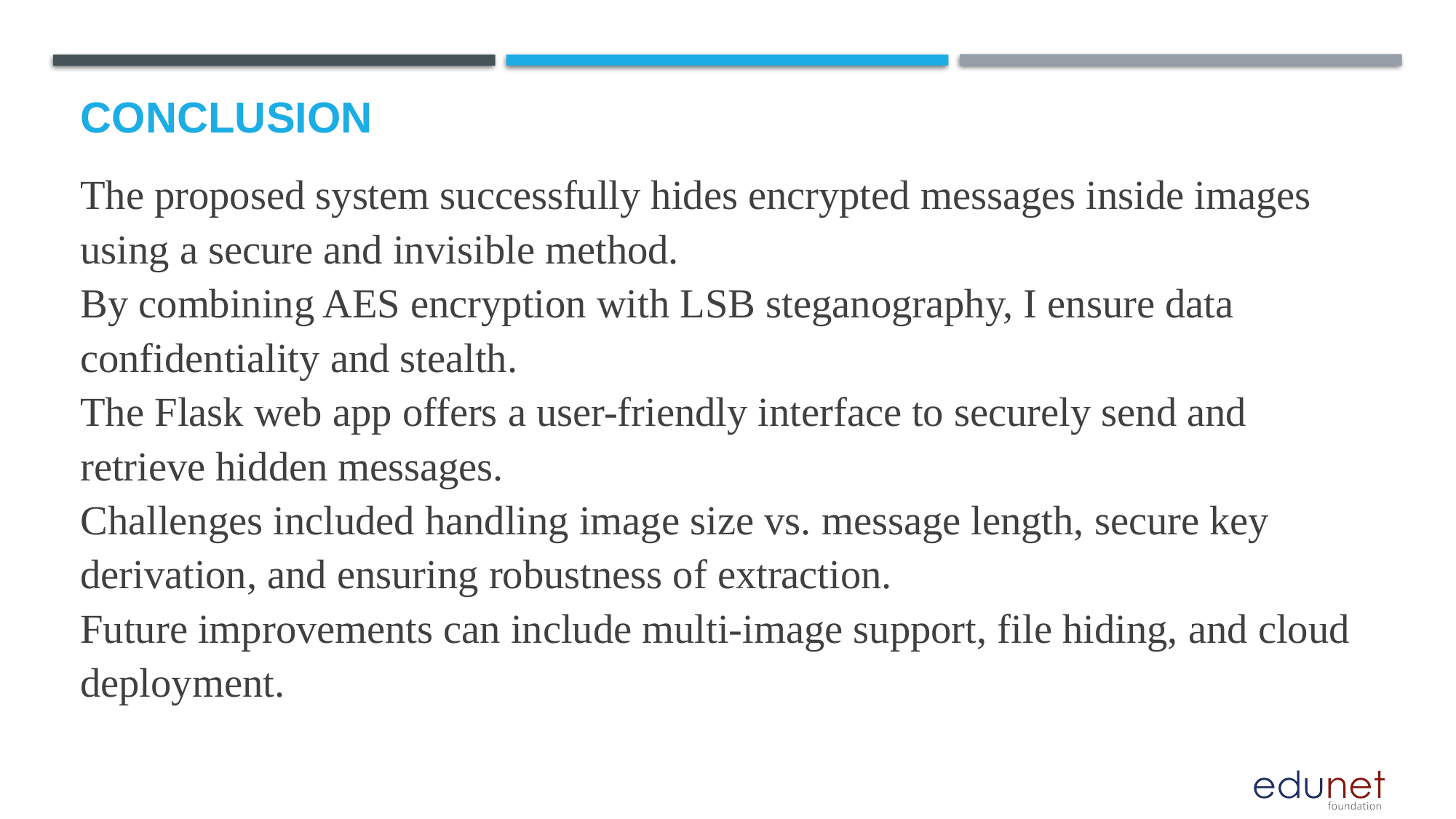

# Conclusion
The proposed system successfully hides encrypted messages inside images using a secure and invisible method.
By combining AES encryption with LSB steganography, I ensure data confidentiality and stealth.
The Flask web app offers a user-friendly interface to securely send and retrieve hidden messages.
Challenges included handling image size vs. message length, secure key derivation, and ensuring robustness of extraction.
Future improvements can include multi-image support, file hiding, and cloud deployment.